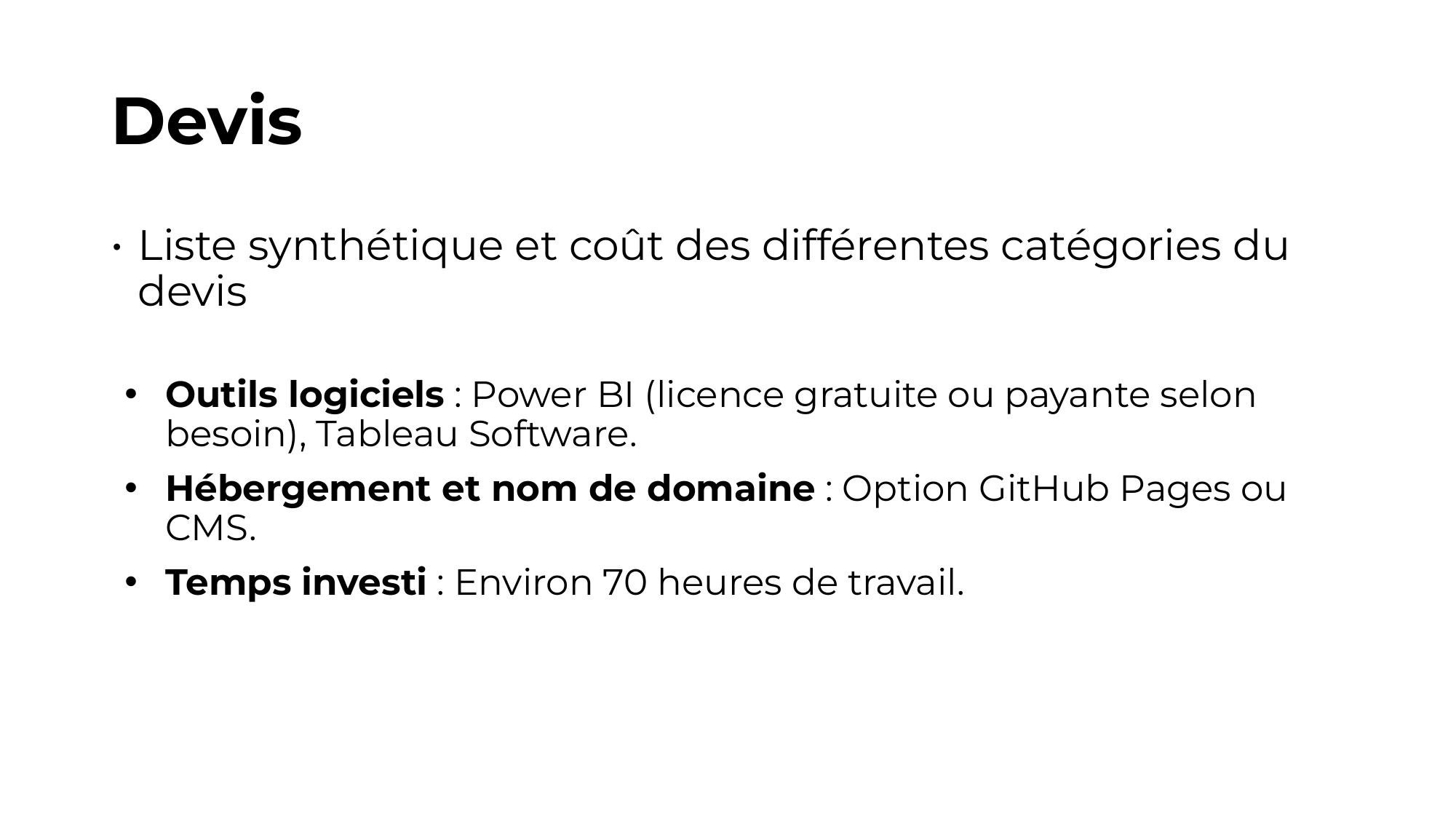

# Devis
Liste synthétique et coût des différentes catégories du devis

Outils logiciels : Power BI (licence gratuite ou payante selon besoin), Tableau Software.
Hébergement et nom de domaine : Option GitHub Pages ou CMS.
Temps investi : Environ 70 heures de travail.